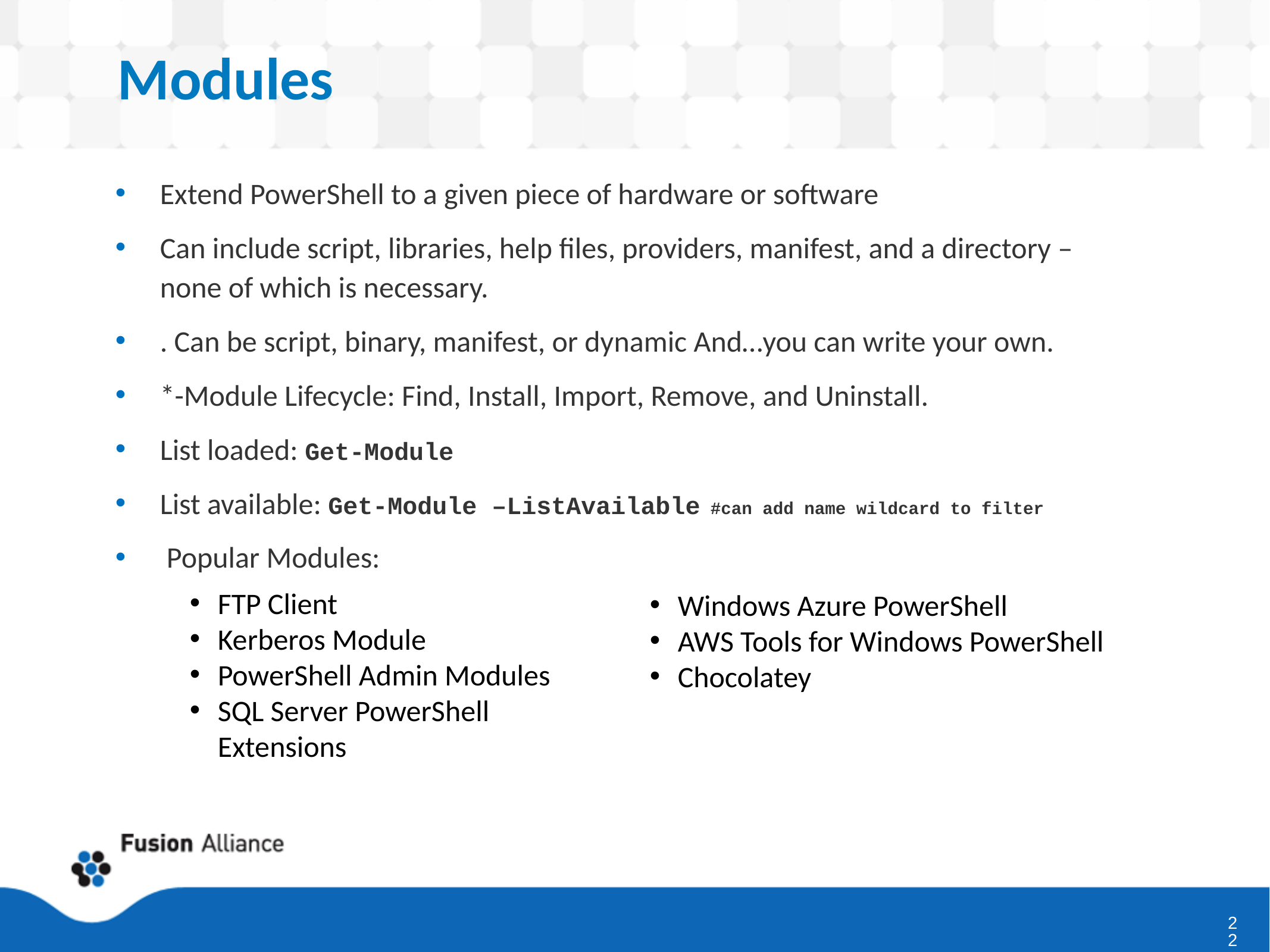

# Modules
Extend PowerShell to a given piece of hardware or software
Can include script, libraries, help files, providers, manifest, and a directory – none of which is necessary.
. Can be script, binary, manifest, or dynamic And…you can write your own.
*-Module Lifecycle: Find, Install, Import, Remove, and Uninstall.
List loaded: Get-Module
List available: Get-Module –ListAvailable #can add name wildcard to filter
 Popular Modules:
FTP Client
Kerberos Module
PowerShell Admin Modules
SQL Server PowerShell Extensions

Windows Azure PowerShell
AWS Tools for Windows PowerShell
Chocolatey

22